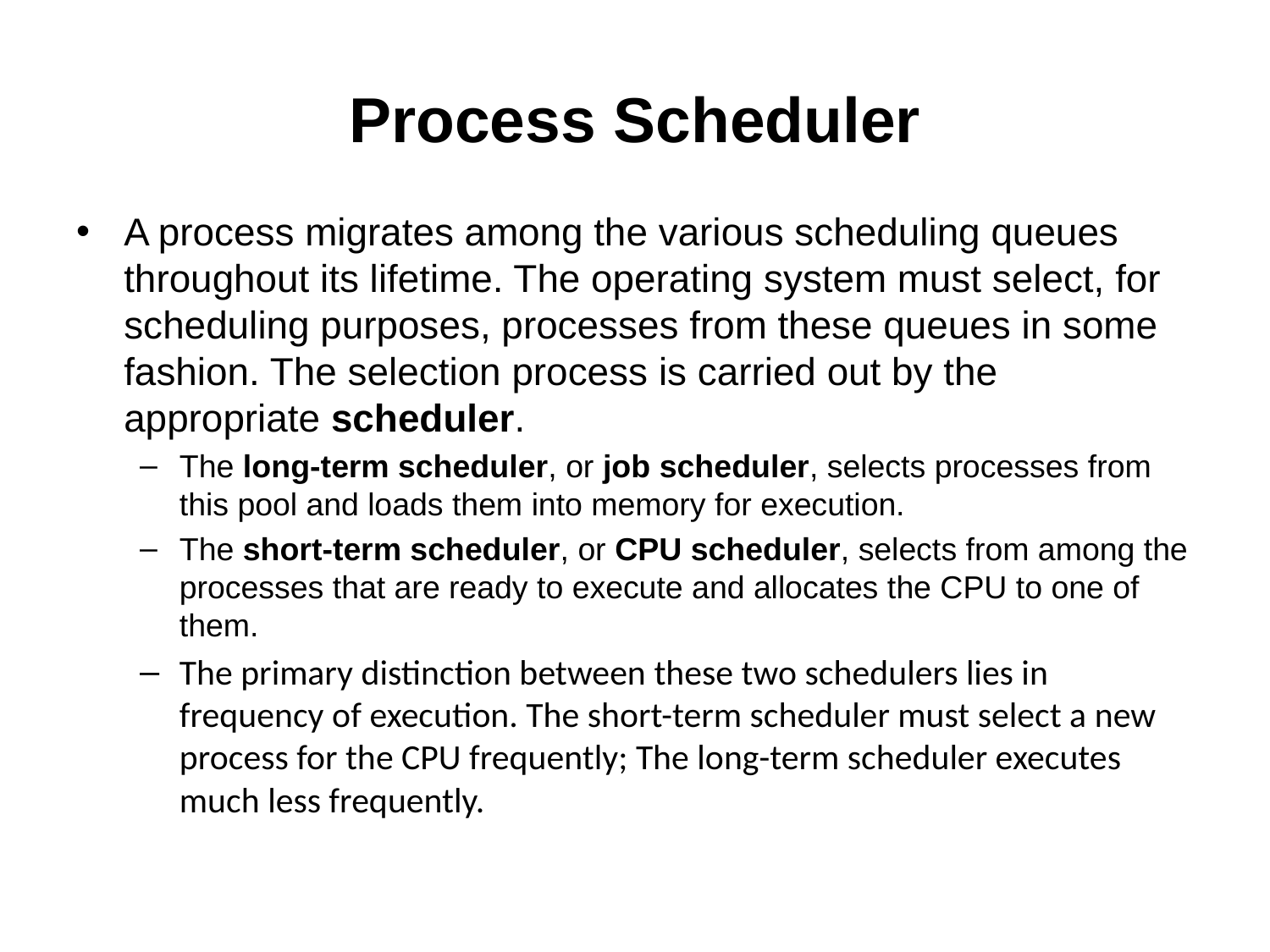

# Process Scheduler
A process migrates among the various scheduling queues throughout its lifetime. The operating system must select, for scheduling purposes, processes from these queues in some fashion. The selection process is carried out by the appropriate scheduler.
The long-term scheduler, or job scheduler, selects processes from this pool and loads them into memory for execution.
The short-term scheduler, or CPU scheduler, selects from among the processes that are ready to execute and allocates the CPU to one of them.
The primary distinction between these two schedulers lies in frequency of execution. The short-term scheduler must select a new process for the CPU frequently; The long-term scheduler executes much less frequently.